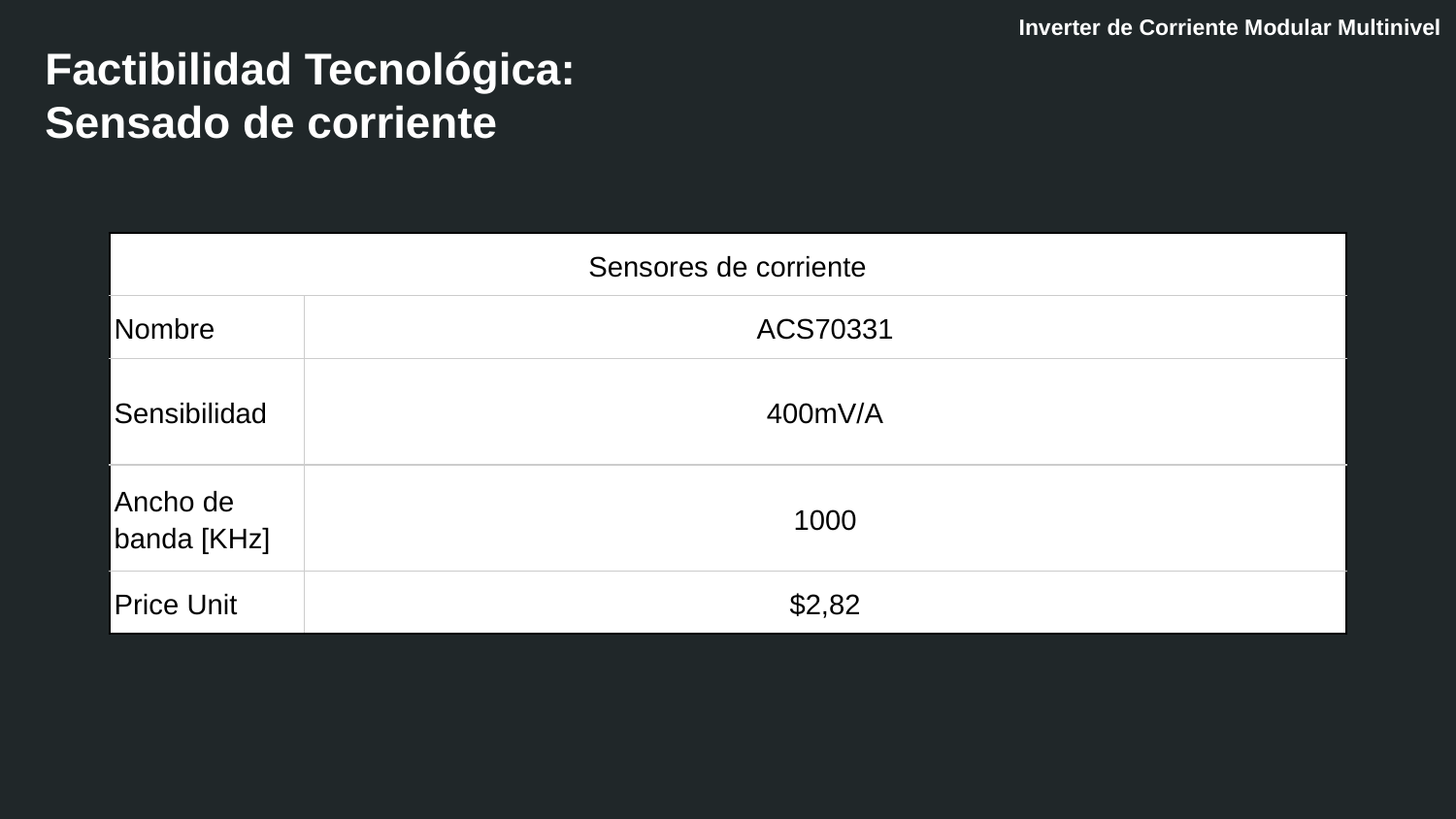

Inverter de Corriente Modular Multinivel
Factibilidad Tecnológica:
Sensado de corriente
| Sensores de corriente |  |  |  |
| --- | --- | --- | --- |
| Nombre | ACS70331 |  |  |
| Sensibilidad | 400mV/A |  |  |
| Ancho de banda [KHz] | 1000 |  |  |
| Price Unit | $2,82 |  |  |